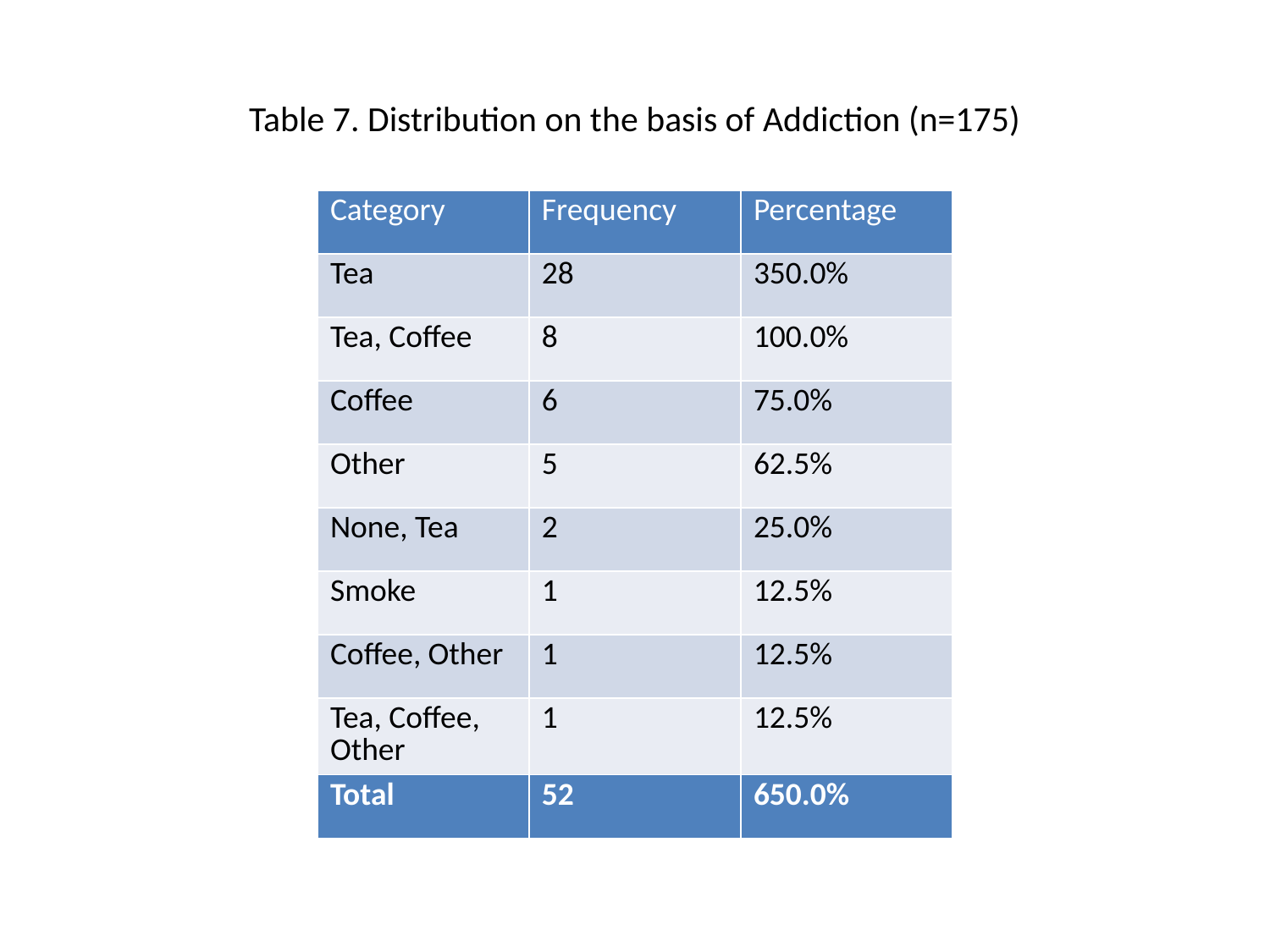

# Table 7. Distribution on the basis of Addiction (n=175)
| Category | Frequency | Percentage |
| --- | --- | --- |
| Tea | 28 | 350.0% |
| Tea, Coffee | 8 | 100.0% |
| Coffee | 6 | 75.0% |
| Other | 5 | 62.5% |
| None, Tea | 2 | 25.0% |
| Smoke | 1 | 12.5% |
| Coffee, Other | 1 | 12.5% |
| Tea, Coffee, Other | 1 | 12.5% |
| Total | 52 | 650.0% |